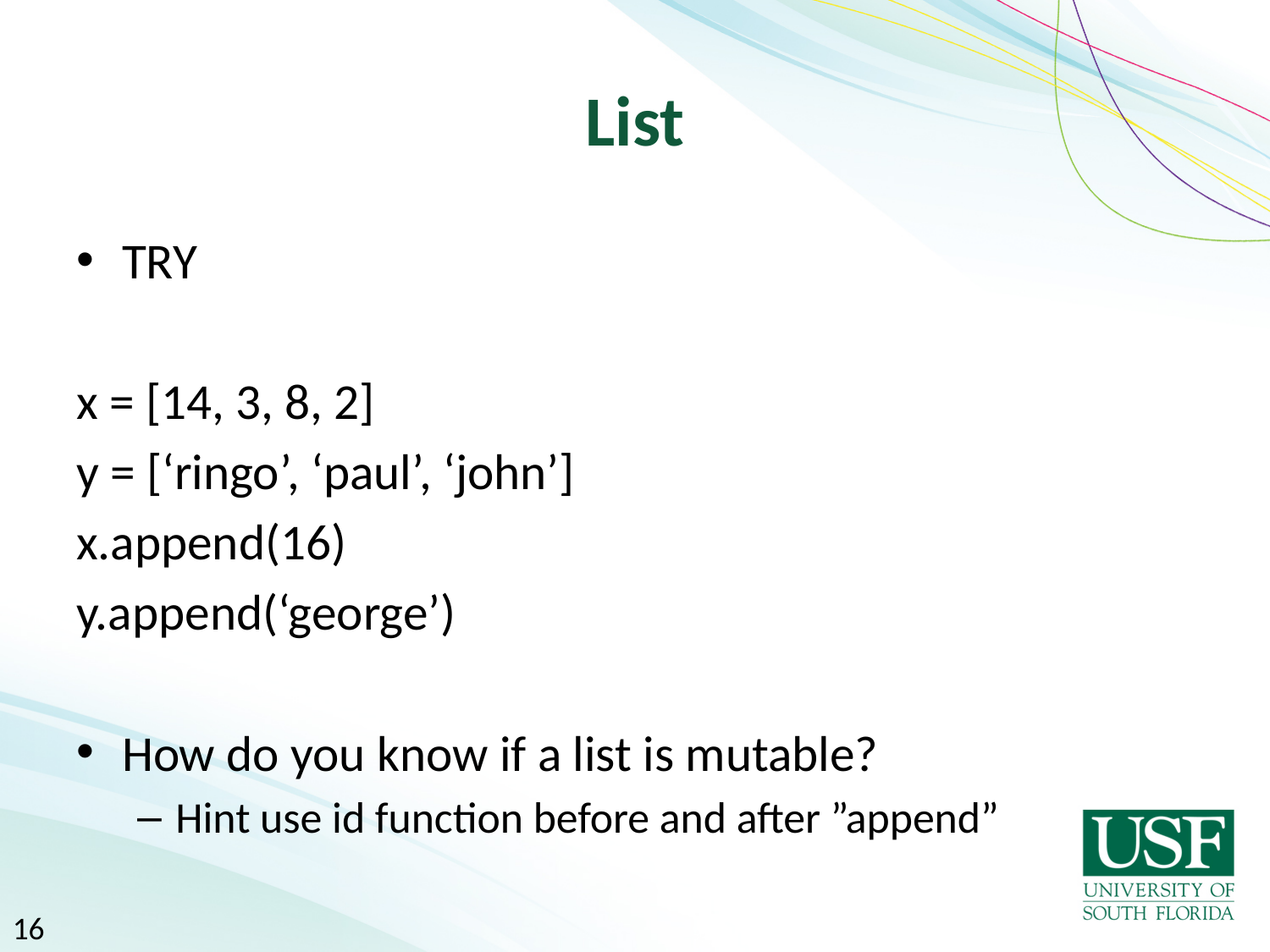

# List
TRY

x = [14, 3, 8, 2]
y = [‘ringo’, ‘paul’, ‘john’]
x.append(16)
y.append(‘george’)

How do you know if a list is mutable?
Hint use id function before and after ”append”
16